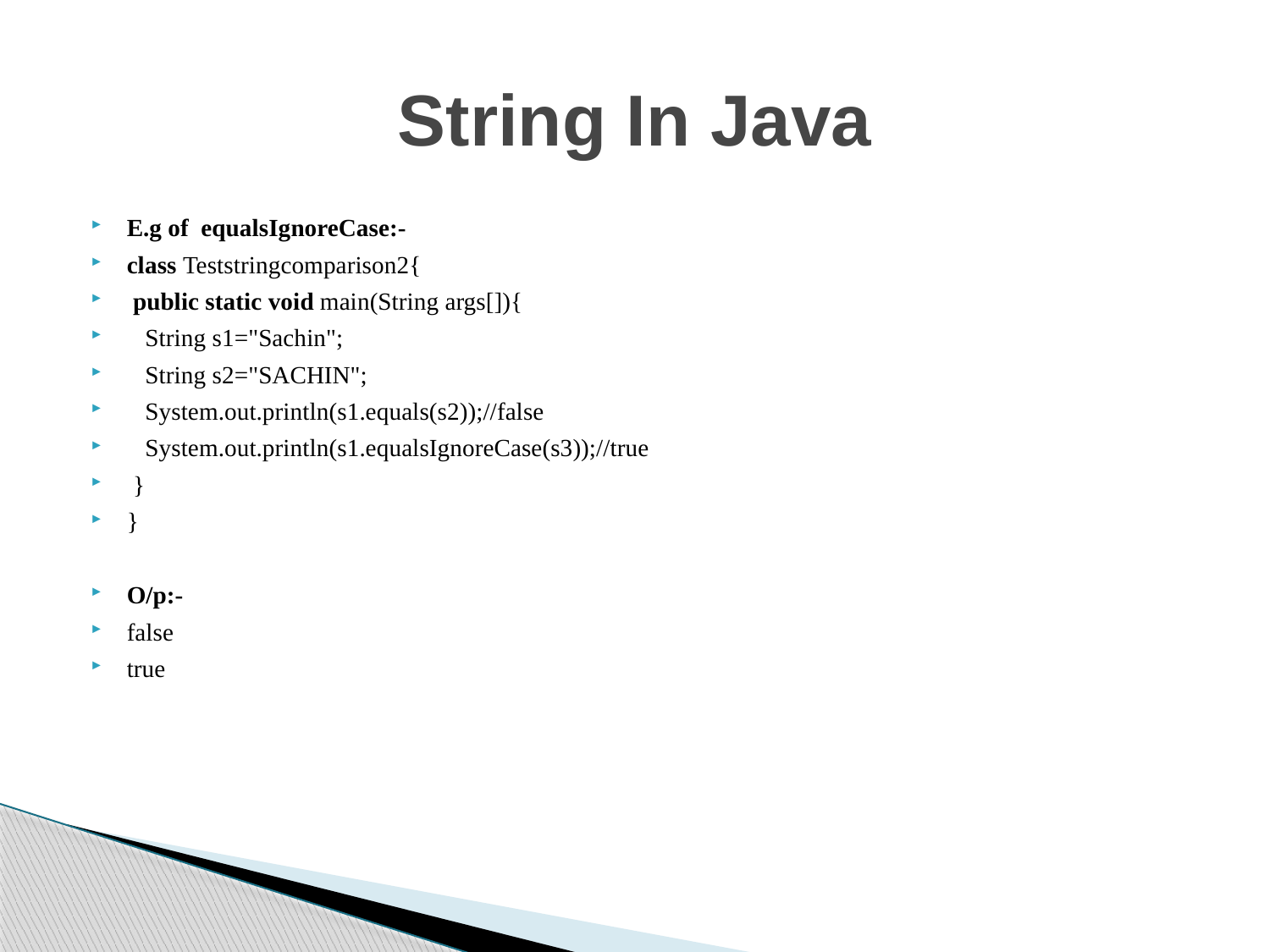

# String In Java
E.g of  equalsIgnoreCase:-
class Teststringcomparison2{
 public static void main(String args[]){
   String s1="Sachin";
   String s2="SACHIN";
   System.out.println(s1.equals(s2));//false
   System.out.println(s1.equalsIgnoreCase(s3));//true
 }
}

O/p:-
false
true